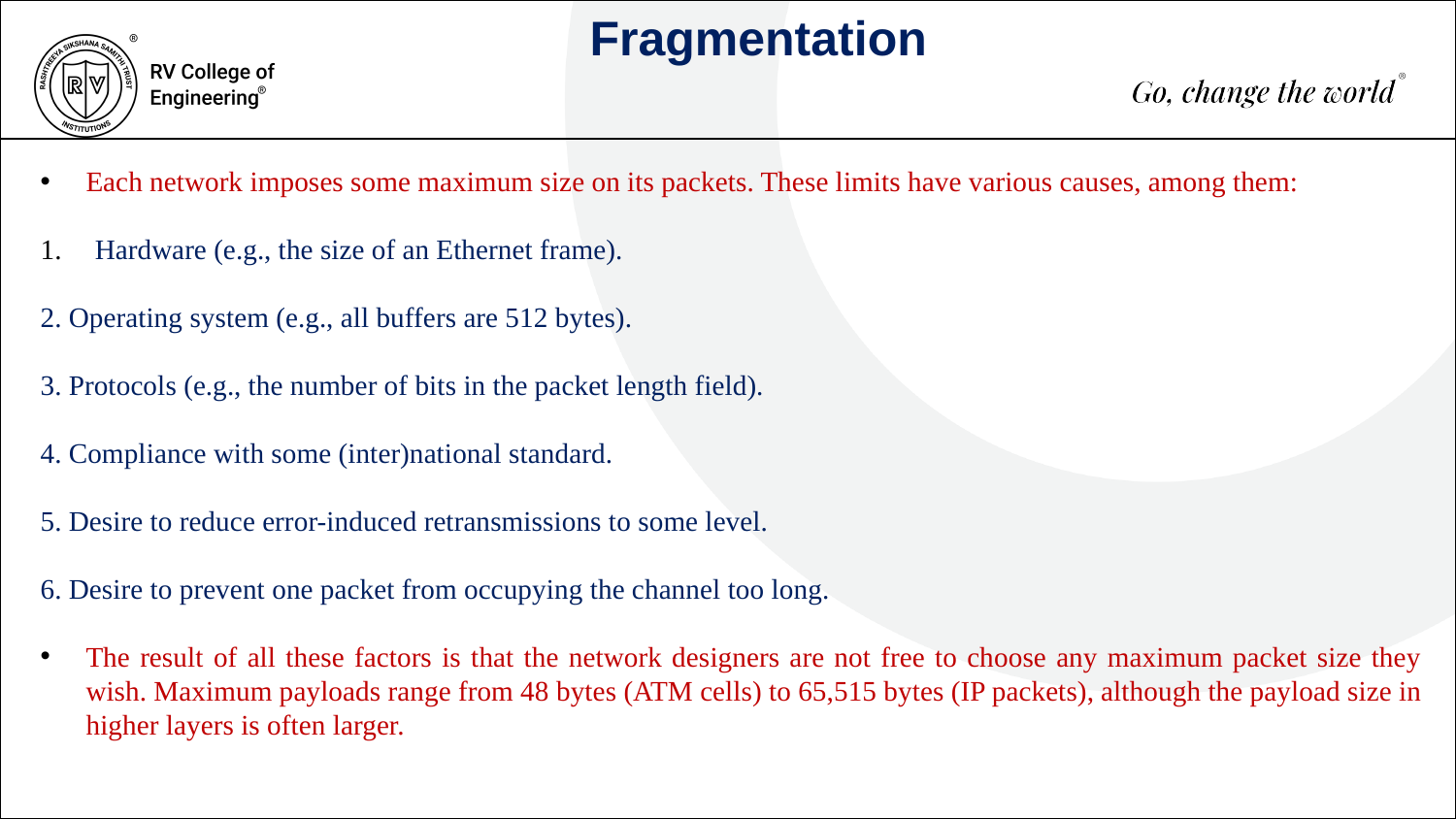

Fragmentation

Each network imposes some maximum size on its packets. These limits have various causes, among them:

Hardware (e.g., the size of an Ethernet frame).

2. Operating system (e.g., all buffers are 512 bytes).

3. Protocols (e.g., the number of bits in the packet length field).

4. Compliance with some (inter)national standard.

5. Desire to reduce error-induced retransmissions to some level.

6. Desire to prevent one packet from occupying the channel too long.

The result of all these factors is that the network designers are not free to choose any maximum packet size they wish. Maximum payloads range from 48 bytes (ATM cells) to 65,515 bytes (IP packets), although the payload size in higher layers is often larger.